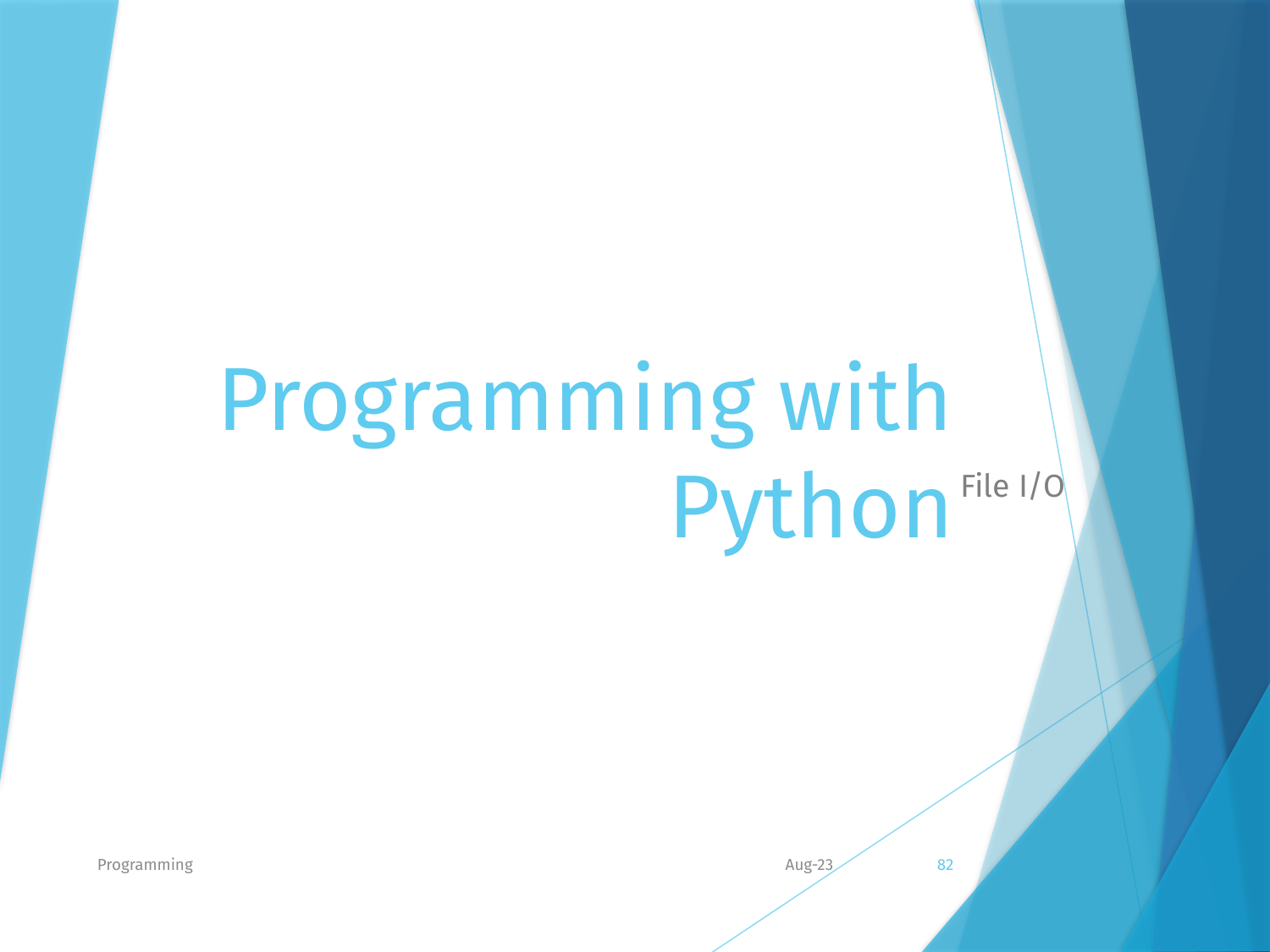

# Programming with Python
File I/O
Programming
Aug-23
82